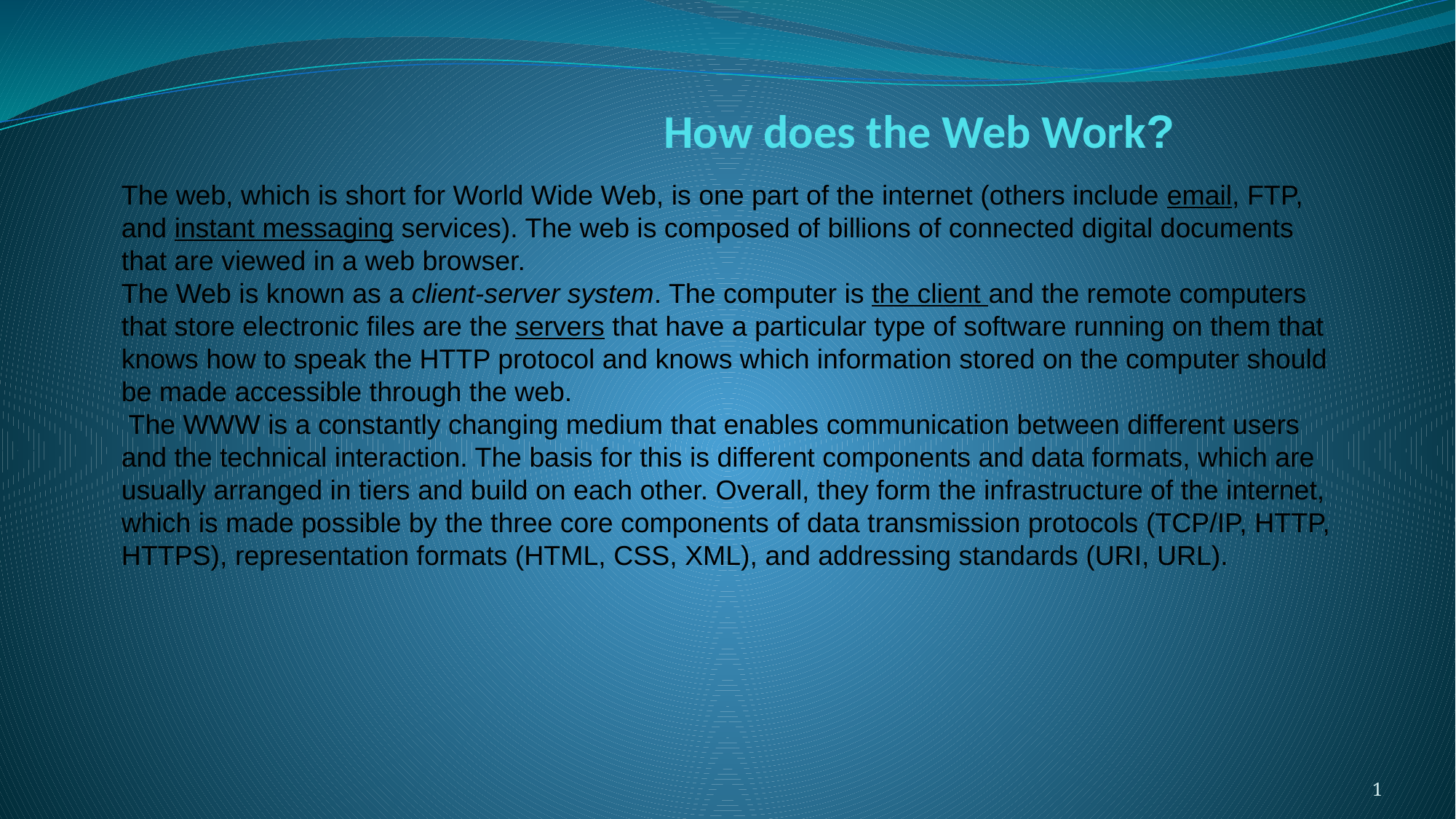

# How does the Web Work?
The web, which is short for World Wide Web, is one part of the internet (others include email, FTP, and instant messaging services). The web is composed of billions of connected digital documents that are viewed in a web browser.
The Web is known as a client-server system. The computer is the client and the remote computers that store electronic files are the servers that have a particular type of software running on them that knows how to speak the HTTP protocol and knows which information stored on the computer should be made accessible through the web.
 The WWW is a constantly changing medium that enables communication between different users and the technical interaction. The basis for this is different components and data formats, which are usually arranged in tiers and build on each other. Overall, they form the infrastructure of the internet, which is made possible by the three core components of data transmission protocols (TCP/IP, HTTP, HTTPS), representation formats (HTML, CSS, XML), and addressing standards (URI, URL).

1